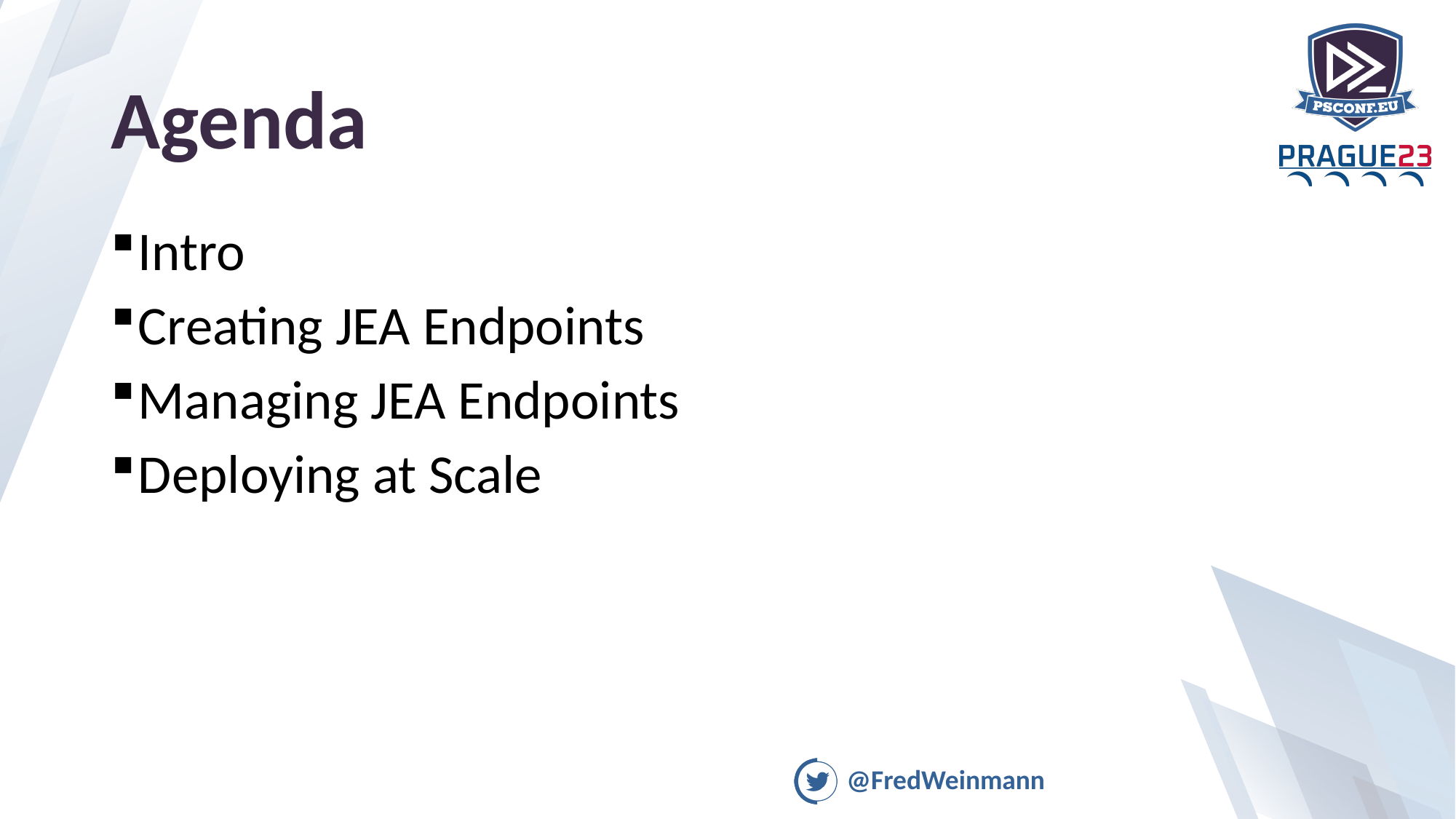

# Agenda
Intro
Creating JEA Endpoints
Managing JEA Endpoints
Deploying at Scale